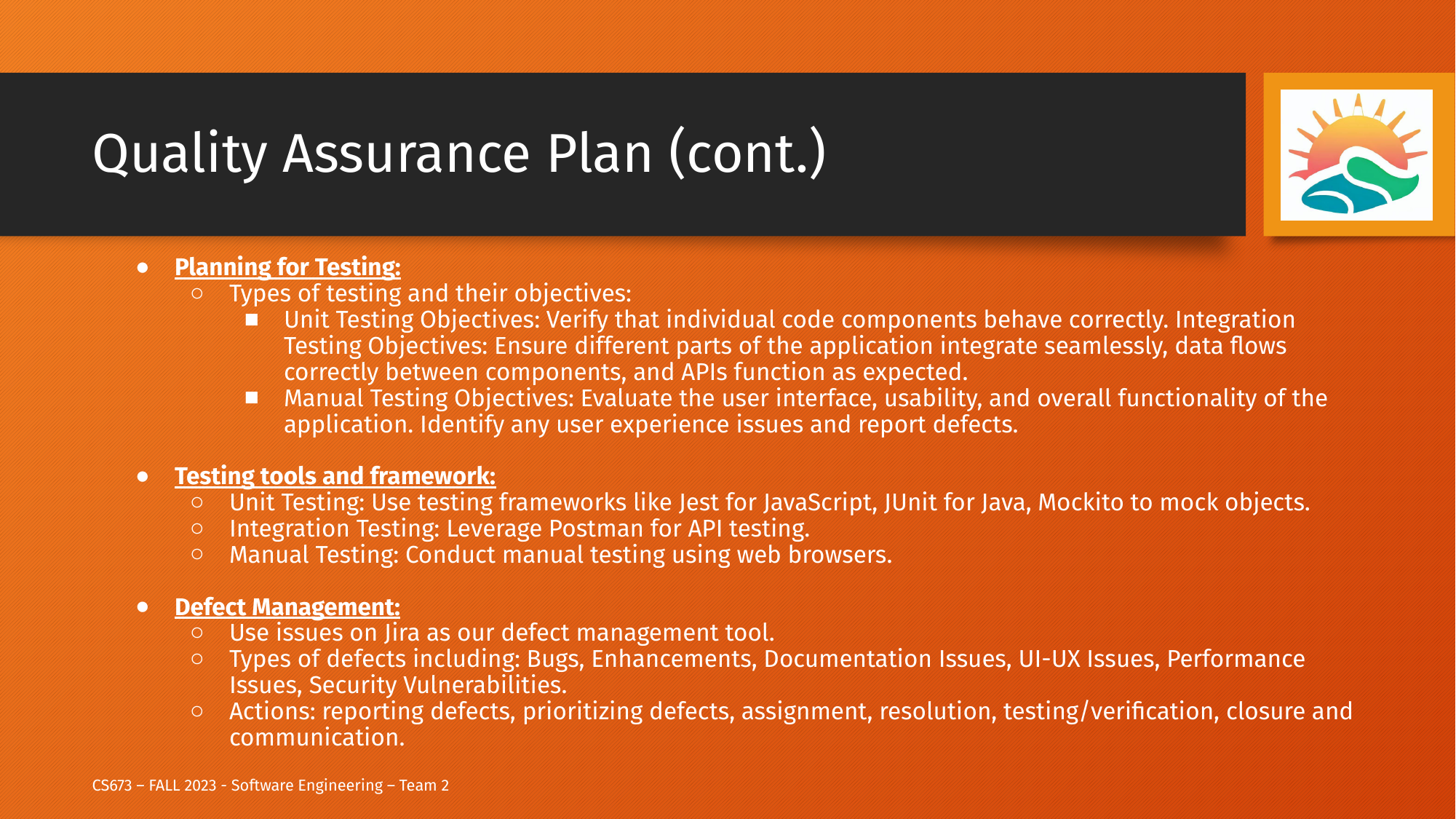

# Quality Assurance Plan (cont.)
Planning for Testing:
Types of testing and their objectives:
Unit Testing Objectives: Verify that individual code components behave correctly. Integration Testing Objectives: Ensure different parts of the application integrate seamlessly, data flows correctly between components, and APIs function as expected.
Manual Testing Objectives: Evaluate the user interface, usability, and overall functionality of the application. Identify any user experience issues and report defects.

Testing tools and framework:
Unit Testing: Use testing frameworks like Jest for JavaScript, JUnit for Java, Mockito to mock objects.
Integration Testing: Leverage Postman for API testing.
Manual Testing: Conduct manual testing using web browsers.

Defect Management:
Use issues on Jira as our defect management tool.
Types of defects including: Bugs, Enhancements, Documentation Issues, UI-UX Issues, Performance Issues, Security Vulnerabilities.
Actions: reporting defects, prioritizing defects, assignment, resolution, testing/verification, closure and communication.
CS673 – FALL 2023 - Software Engineering – Team 2